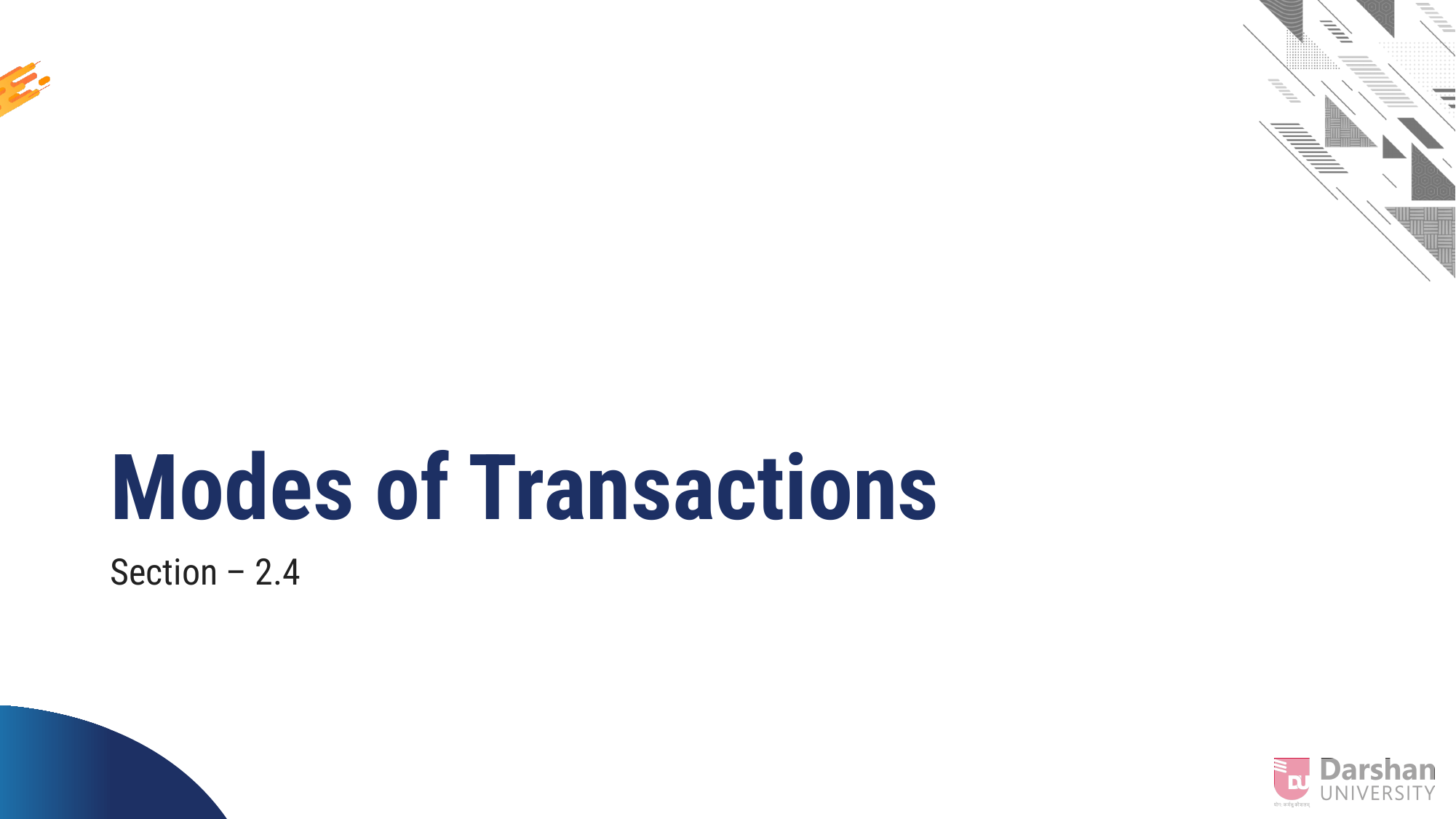

# Modes of Transactions
Section – 2.4